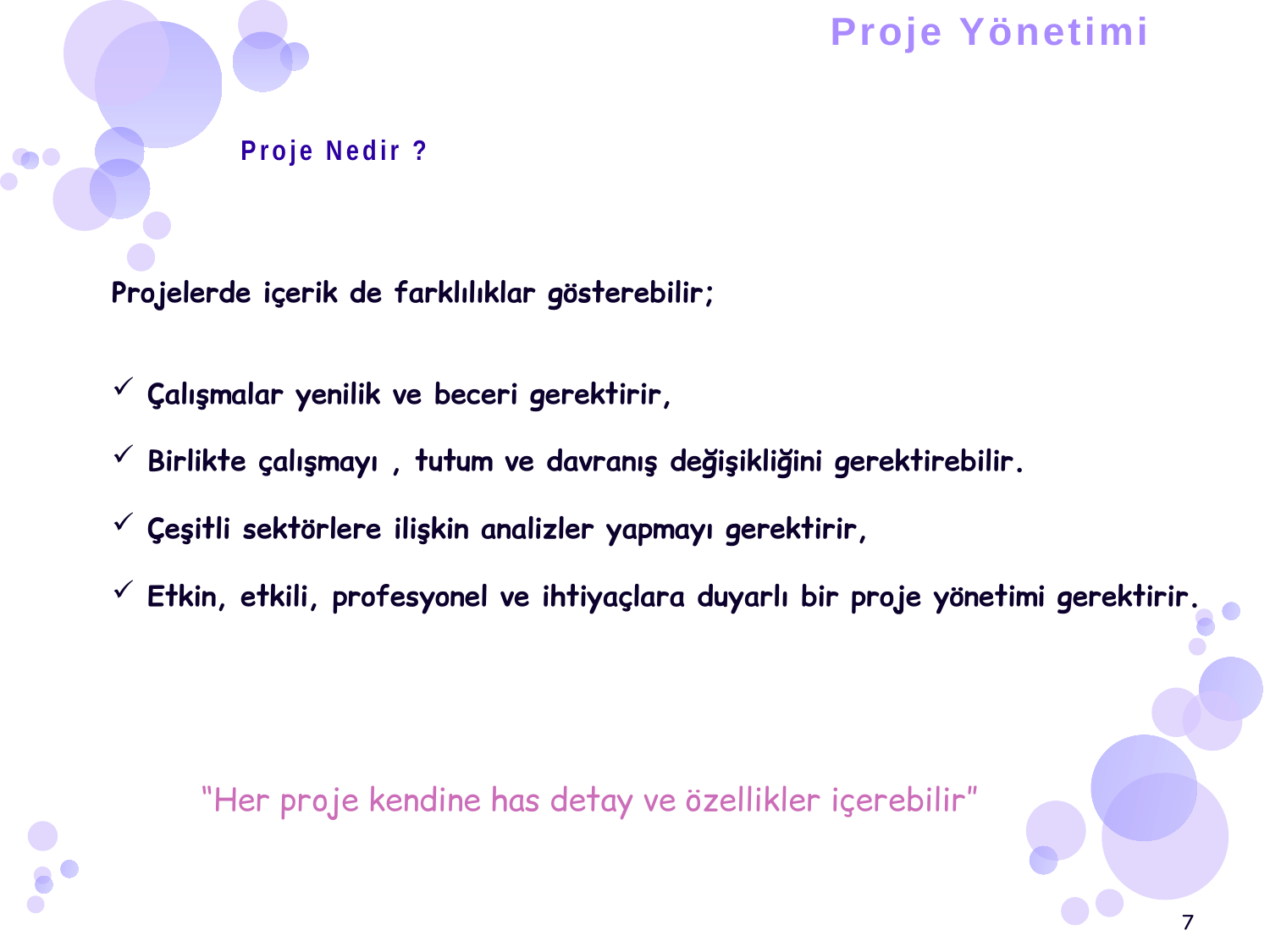

# Proje Yönetimi
  Proje Nedir ?
Projelerde içerik de farklılıklar gösterebilir;

 Çalışmalar yenilik ve beceri gerektirir,

 Birlikte çalışmayı , tutum ve davranış değişikliğini gerektirebilir.

 Çeşitli sektörlere ilişkin analizler yapmayı gerektirir,

 Etkin, etkili, profesyonel ve ihtiyaçlara duyarlı bir proje yönetimi gerektirir.

“Her proje kendine has detay ve özellikler içerebilir”
7